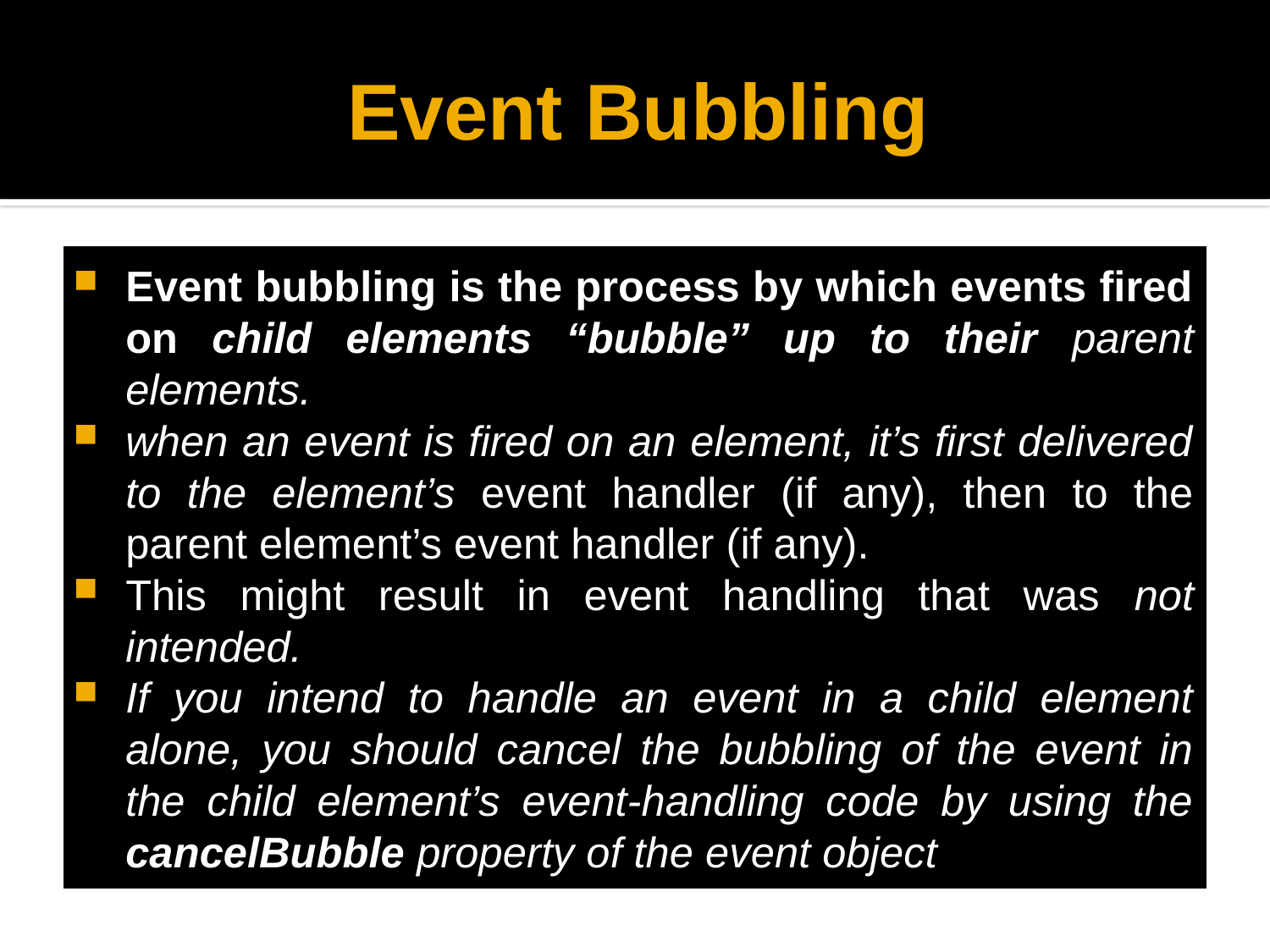

# Event Bubbling
Event bubbling is the process by which events fired on child elements “bubble” up to their parent elements.
when an event is fired on an element, it’s first delivered to the element’s event handler (if any), then to the parent element’s event handler (if any).
This might result in event handling that was not intended.
If you intend to handle an event in a child element alone, you should cancel the bubbling of the event in the child element’s event-handling code by using the cancelBubble property of the event object